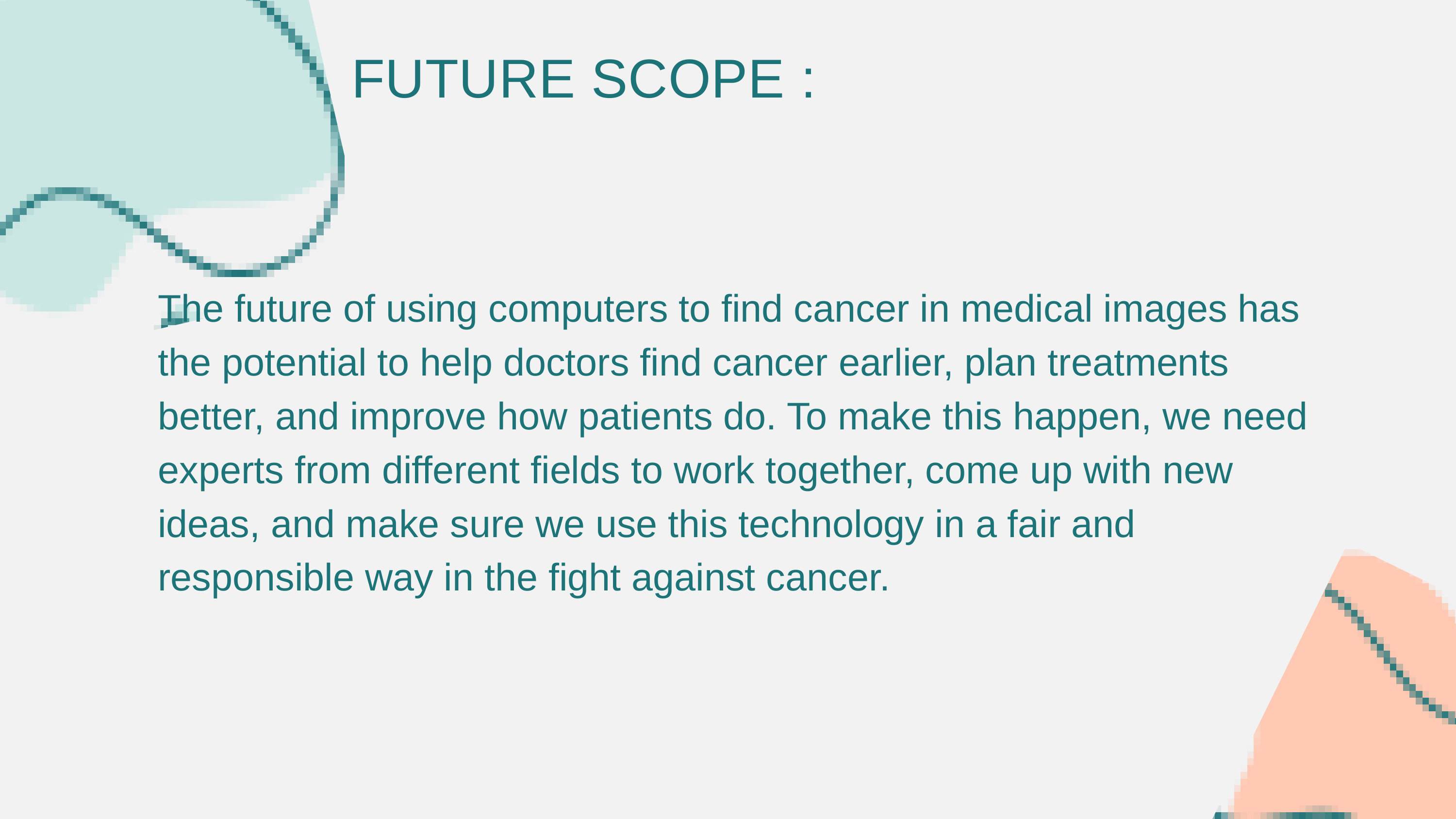

FUTURE SCOPE :
The future of using computers to find cancer in medical images has the potential to help doctors find cancer earlier, plan treatments better, and improve how patients do. To make this happen, we need experts from different fields to work together, come up with new ideas, and make sure we use this technology in a fair and responsible way in the fight against cancer.